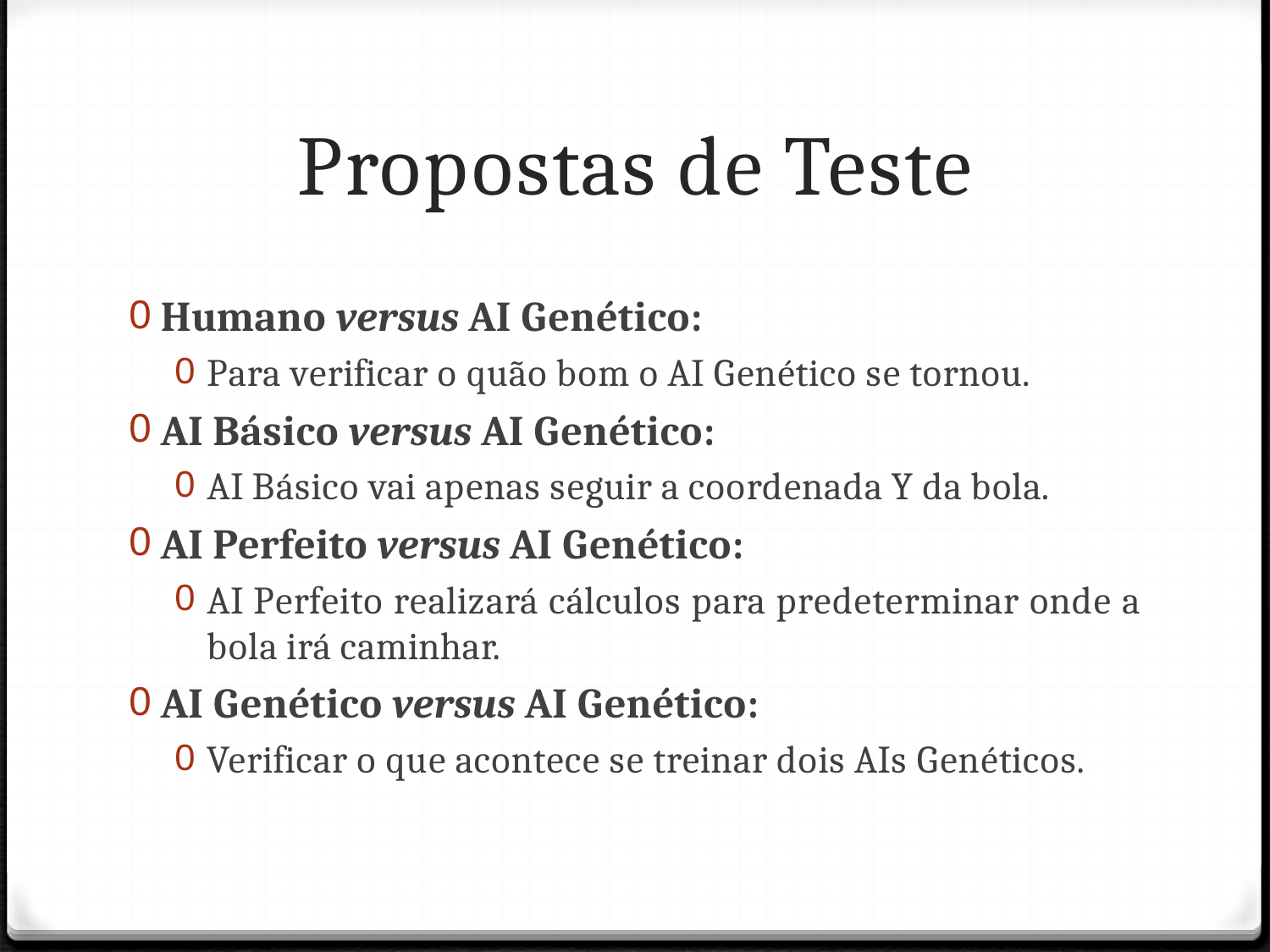

# Propostas de Teste
Humano versus AI Genético:
Para verificar o quão bom o AI Genético se tornou.
AI Básico versus AI Genético:
AI Básico vai apenas seguir a coordenada Y da bola.
AI Perfeito versus AI Genético:
AI Perfeito realizará cálculos para predeterminar onde a bola irá caminhar.
AI Genético versus AI Genético:
Verificar o que acontece se treinar dois AIs Genéticos.